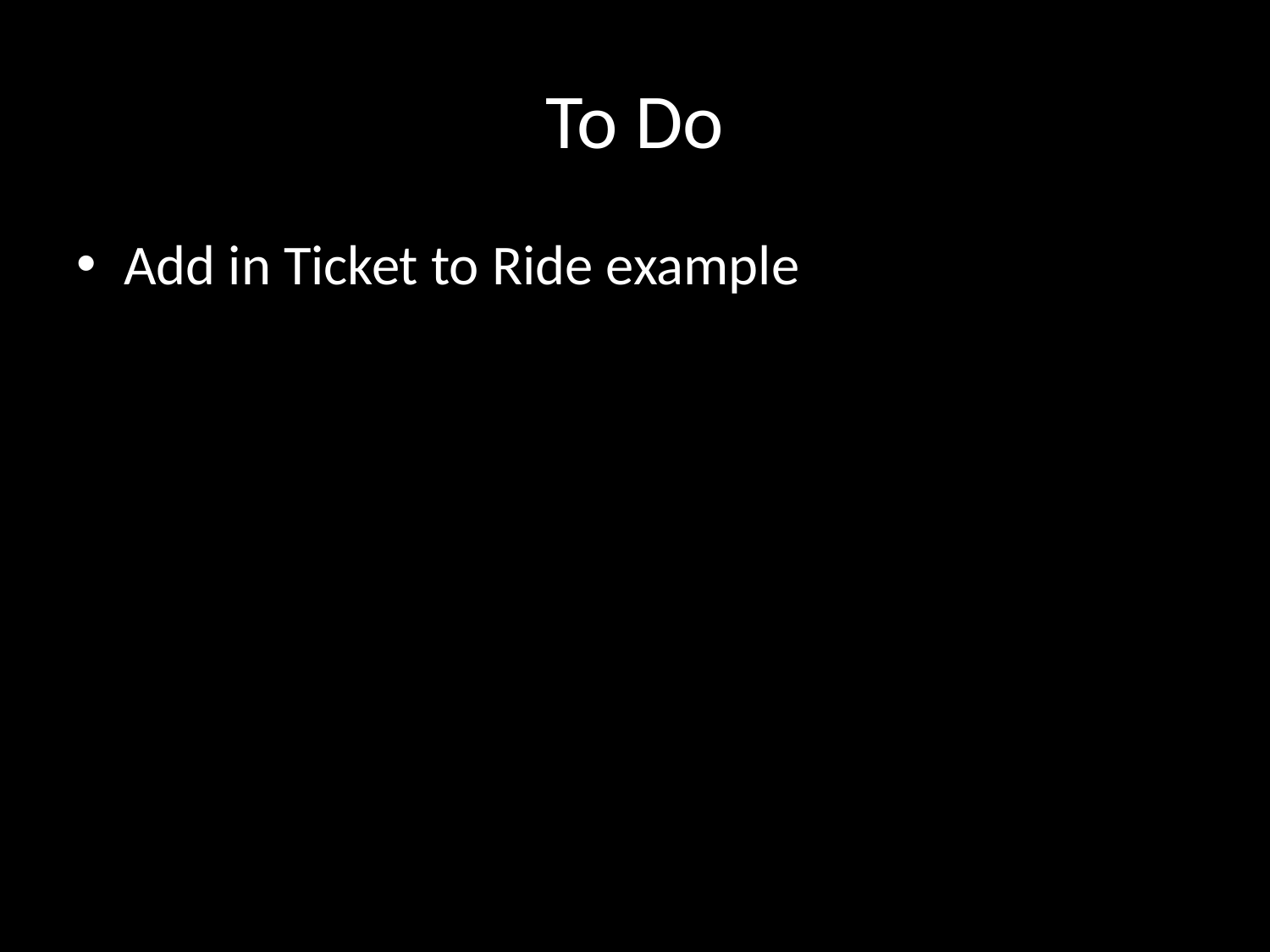

# To Do
Add in Ticket to Ride example